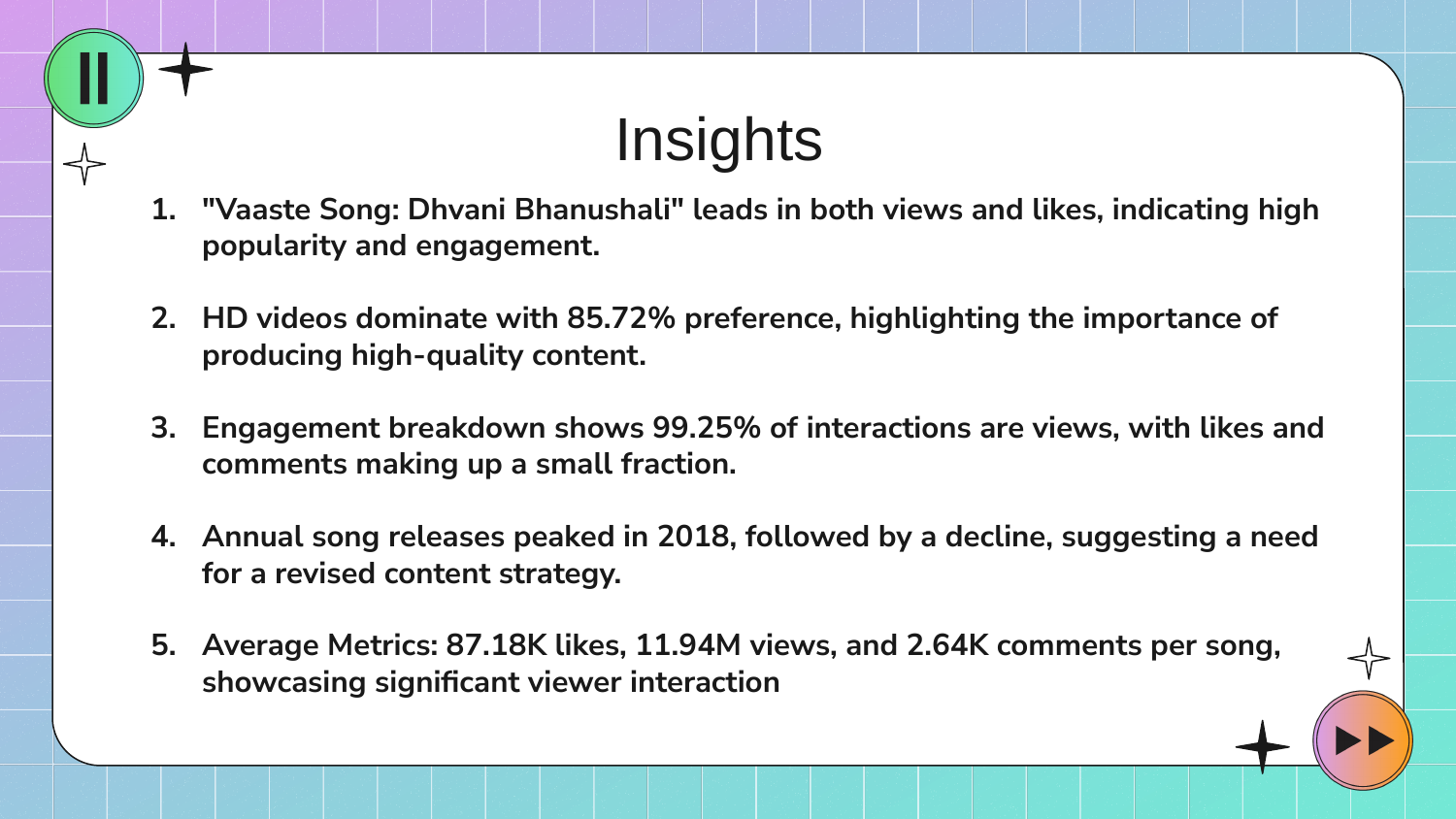

# Insights
"Vaaste Song: Dhvani Bhanushali" leads in both views and likes, indicating high
popularity and engagement.

HD videos dominate with 85.72% preference, highlighting the importance of
producing high-quality content.

Engagement breakdown shows 99.25% of interactions are views, with likes and
comments making up a small fraction.

Annual song releases peaked in 2018, followed by a decline, suggesting a need
for a revised content strategy.

Average Metrics: 87.18K likes, 11.94M views, and 2.64K comments per song, showcasing significant viewer interaction